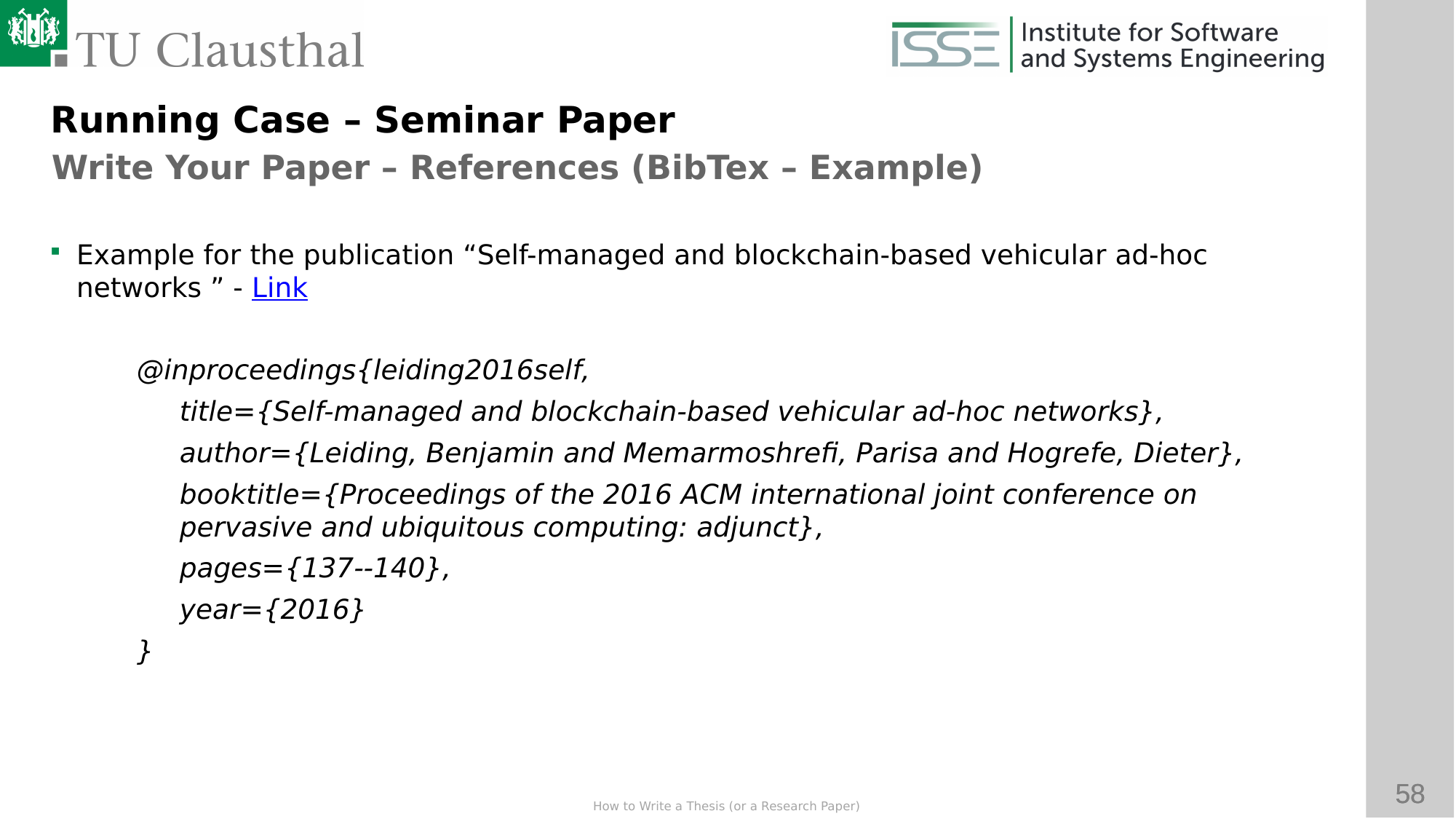

Running Case – Seminar Paper

Write Your Paper – References (BibTex – Example)
Example for the publication “Self-managed and blockchain-based vehicular ad-hoc networks ” - Link

@inproceedings{leiding2016self,
title={Self-managed and blockchain-based vehicular ad-hoc networks},
author={Leiding, Benjamin and Memarmoshrefi, Parisa and Hogrefe, Dieter},
booktitle={Proceedings of the 2016 ACM international joint conference on pervasive and ubiquitous computing: adjunct},
pages={137--140},
year={2016}
}